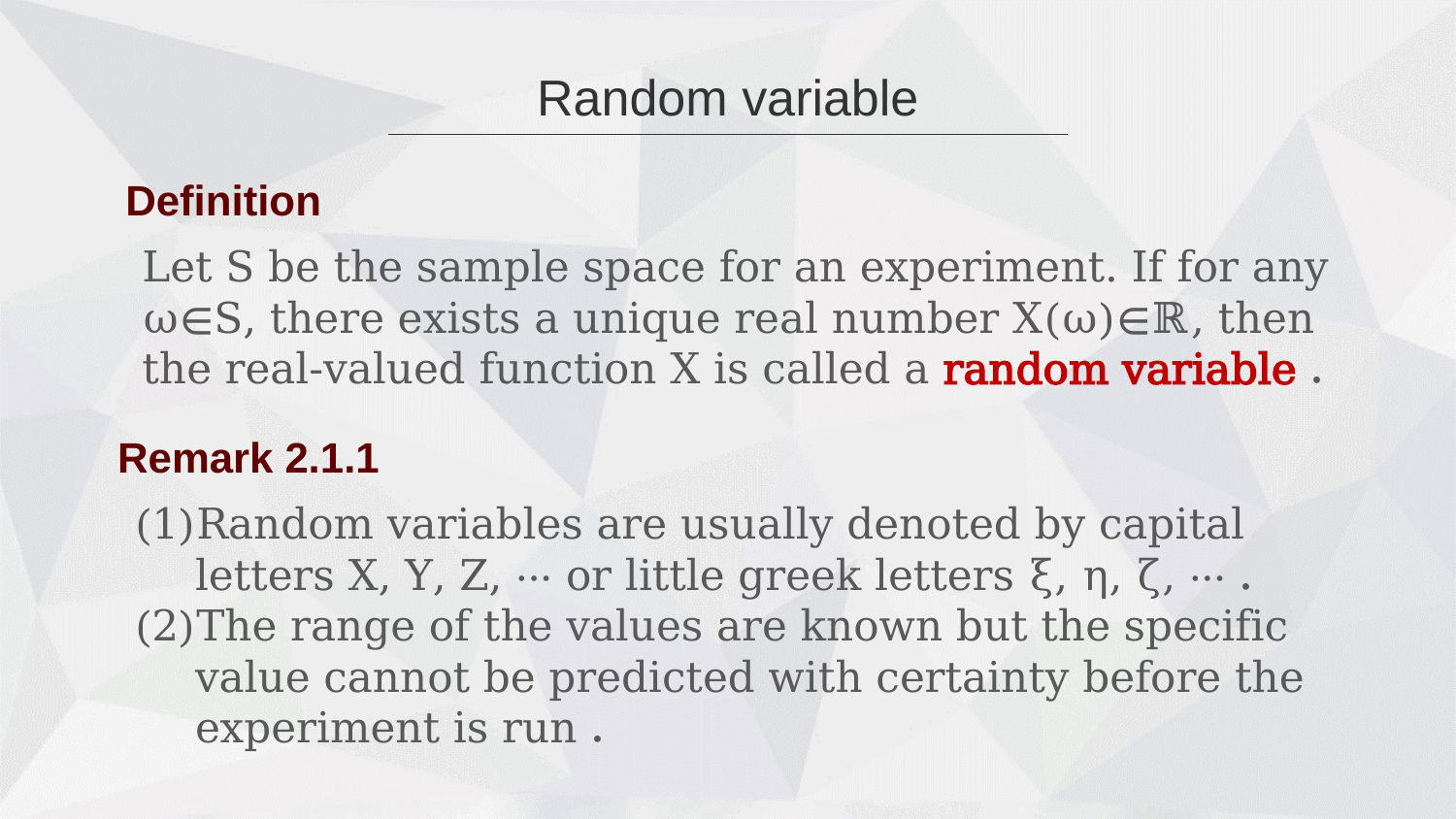

Random variable
Definition
Let S be the sample space for an experiment. If for any ω∈S, there exists a unique real number X(ω)∈ℝ, then the real-valued function X is called a random variable．
Remark 2.1.1
Random variables are usually denoted by capital letters X, Y, Z, ··· or little greek letters ξ, η, ζ, ···．
The range of the values are known but the specific value cannot be predicted with certainty before the experiment is run．